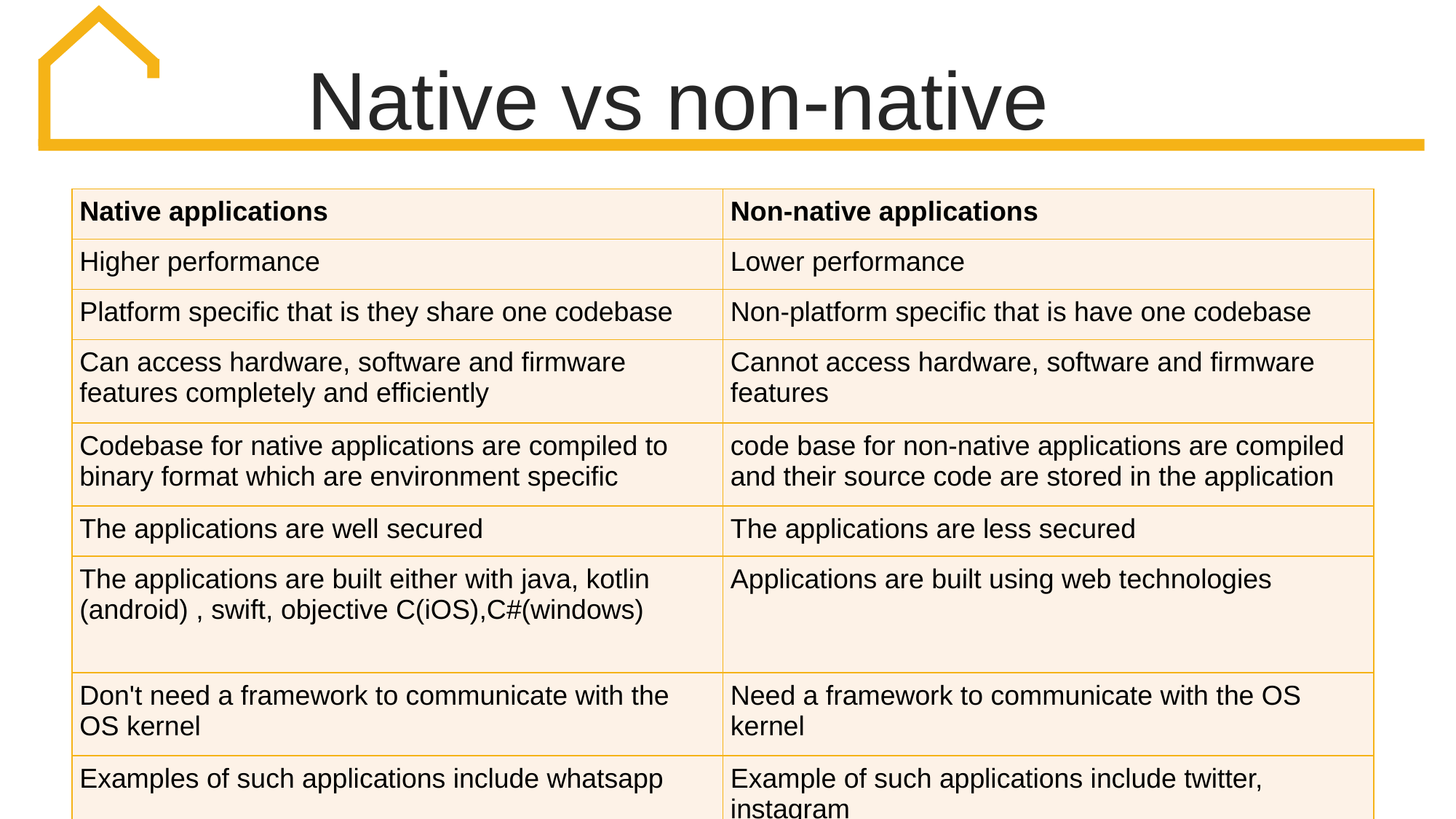

Native vs non-native
| Native applications | Non-native applications |
| --- | --- |
| Higher performance | Lower performance |
| Platform specific that is they share one codebase | Non-platform specific that is have one codebase |
| Can access hardware, software and firmware features completely and efficiently | Cannot access hardware, software and firmware features |
| Codebase for native applications are compiled to binary format which are environment specific | code base for non-native applications are compiled and their source code are stored in the application |
| The applications are well secured | The applications are less secured |
| The applications are built either with java, kotlin (android) , swift, objective C(iOS),C#(windows) | Applications are built using web technologies |
| Don't need a framework to communicate with the OS kernel | Need a framework to communicate with the OS kernel |
| Examples of such applications include whatsapp | Example of such applications include twitter, instagram |